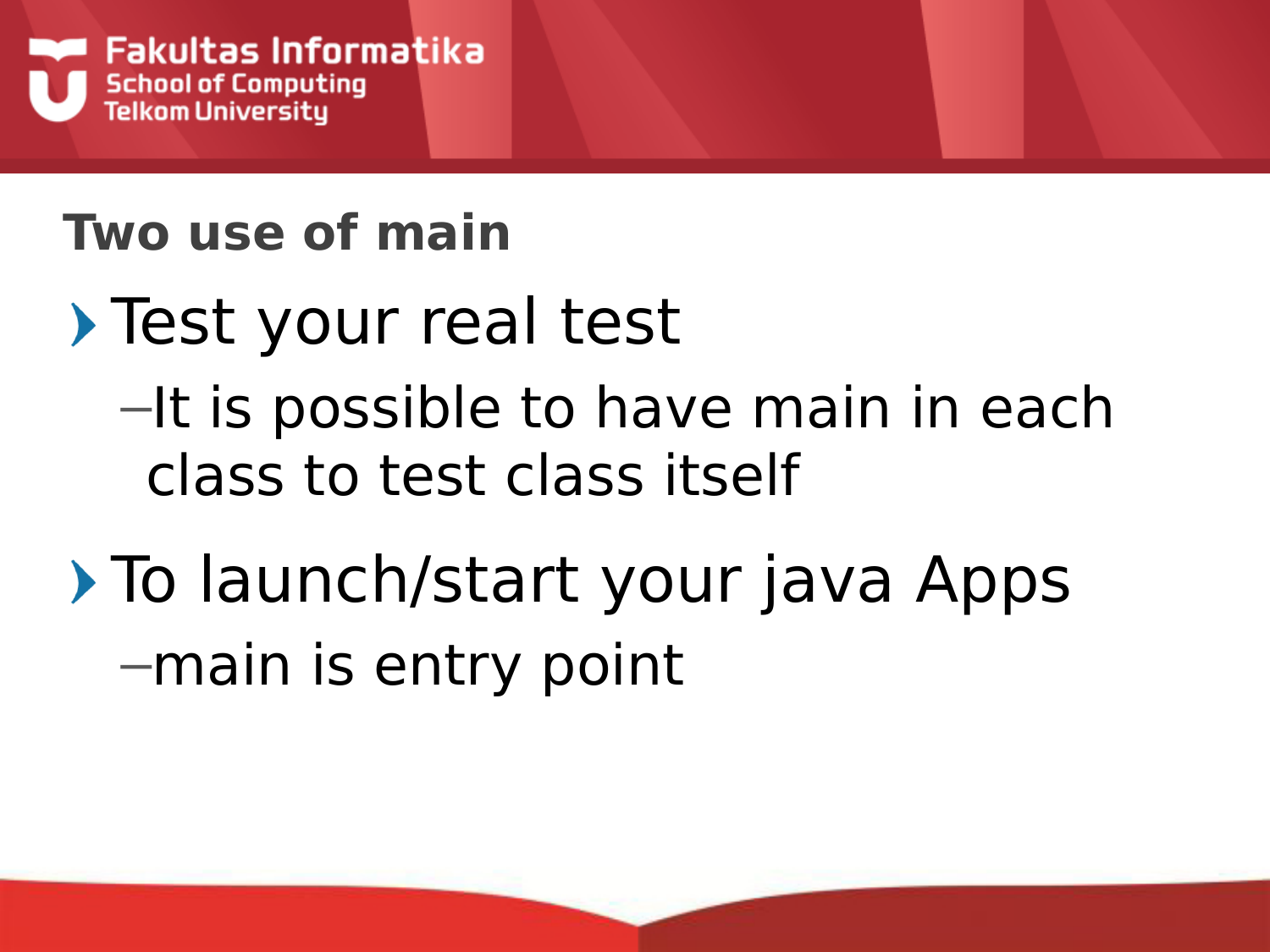

# Two use of main
Test your real test
It is possible to have main in each class to test class itself
To launch/start your java Apps
main is entry point